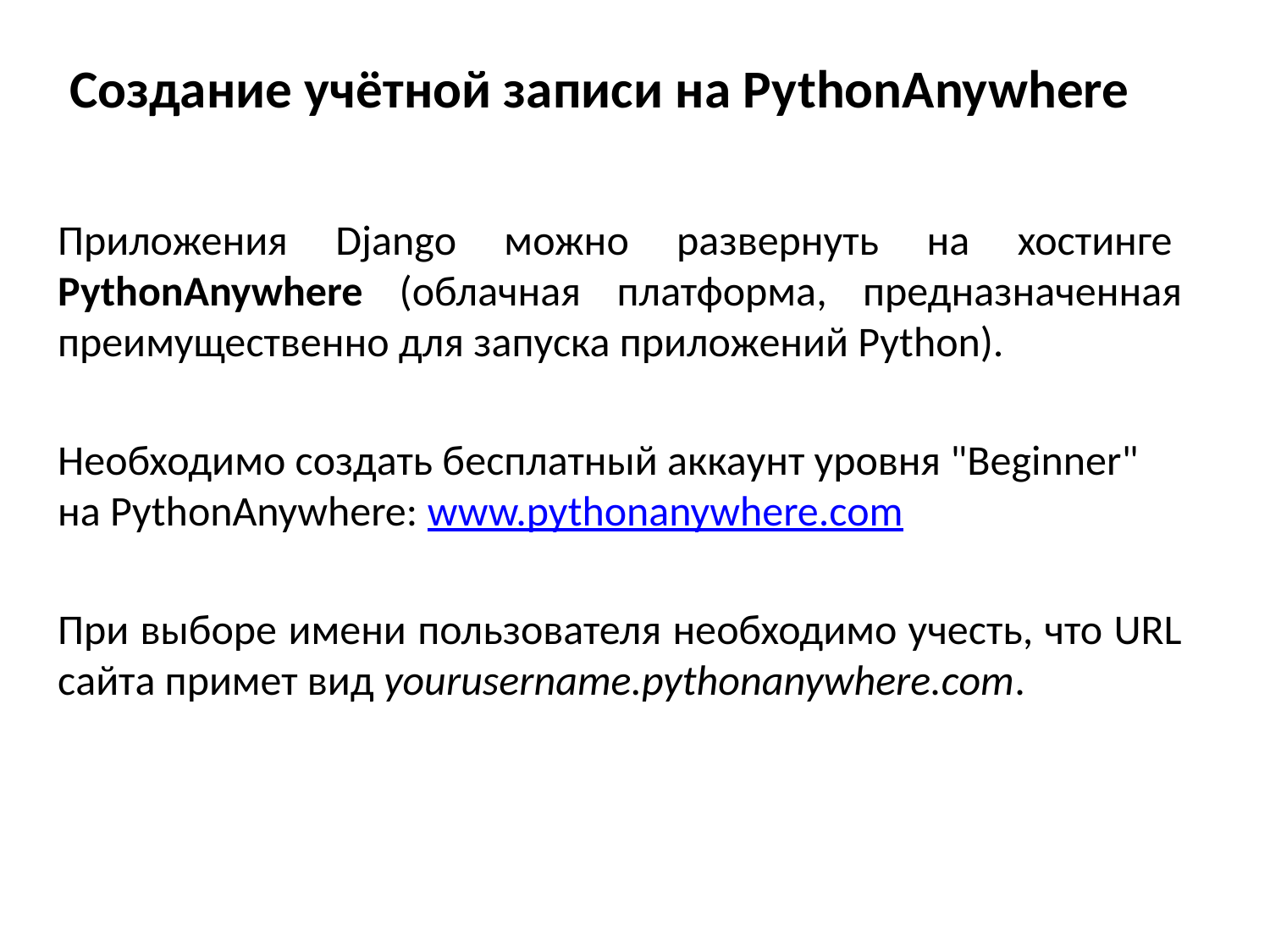

# Создание учётной записи на PythonAnywhere
Приложения Django можно развернуть на хостинге  PythonAnywhere (облачная платформа, предназначенная преимущественно для запуска приложений Python).

Необходимо создать бесплатный аккаунт уровня "Beginner" на PythonAnywhere: www.pythonanywhere.com

При выборе имени пользователя необходимо учесть, что URL сайта примет вид yourusername.pythonanywhere.com.